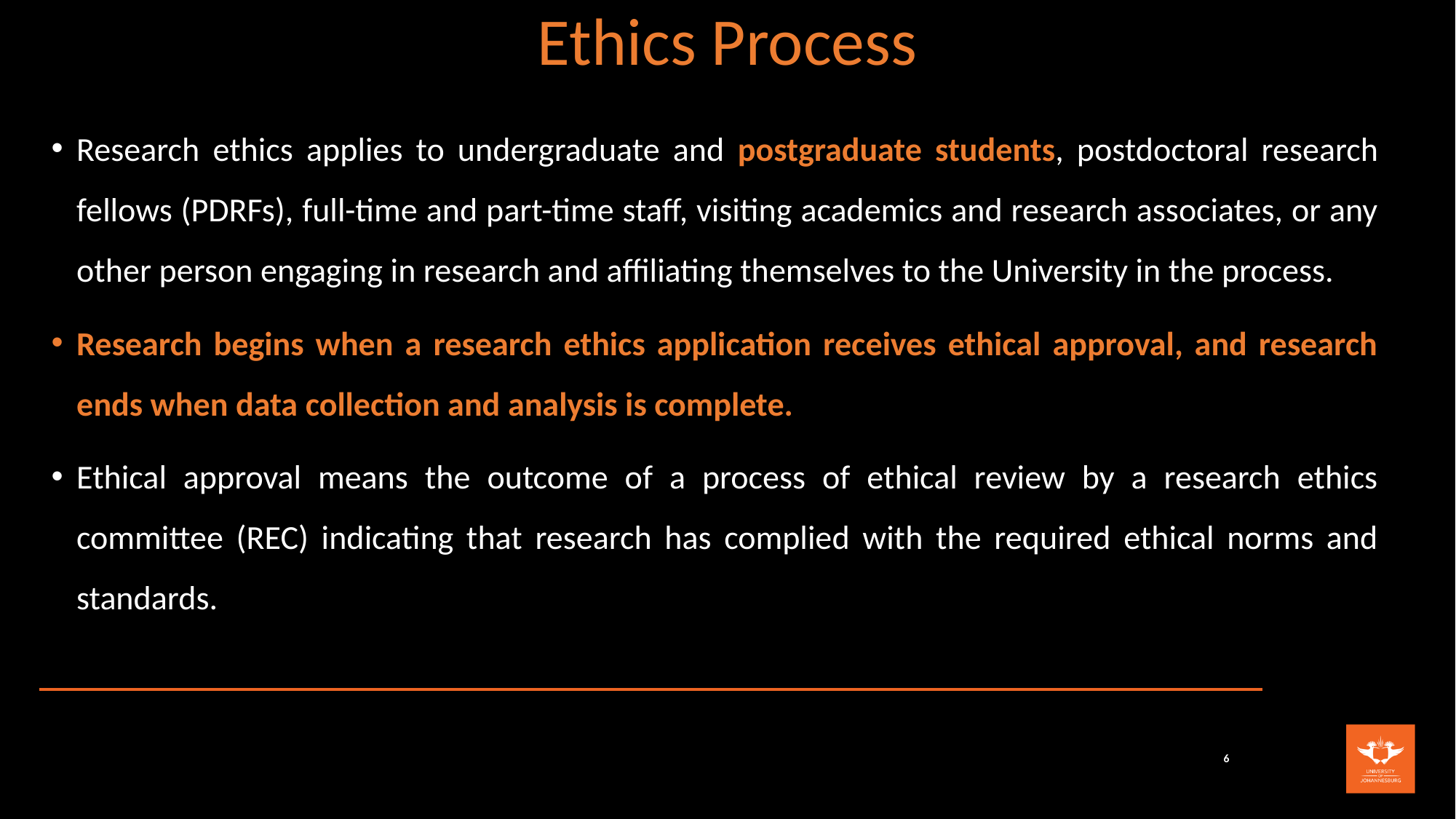

# Ethics Process
Research ethics applies to undergraduate and postgraduate students, postdoctoral research fellows (PDRFs), full-time and part-time staff, visiting academics and research associates, or any other person engaging in research and affiliating themselves to the University in the process.
Research begins when a research ethics application receives ethical approval, and research ends when data collection and analysis is complete.
Ethical approval means the outcome of a process of ethical review by a research ethics committee (REC) indicating that research has complied with the required ethical norms and standards.